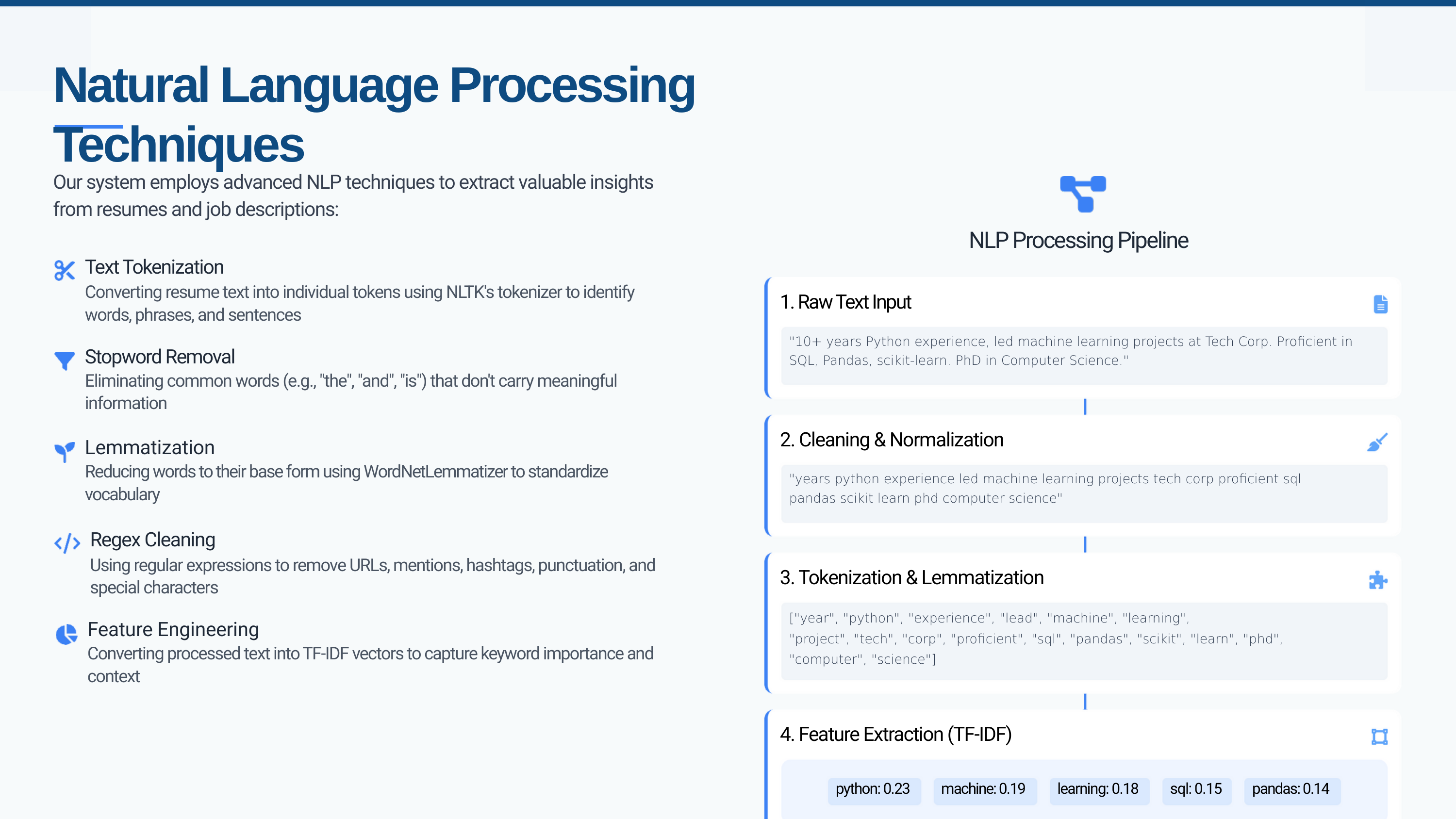

Natural Language Processing Techniques

Our system employs advanced NLP techniques to extract valuable insights from resumes and job descriptions:

NLP Processing Pipeline
Text Tokenization

Converting resume text into individual tokens using NLTK's tokenizer to identify words, phrases, and sentences
1. Raw Text Input
"10+ years Python experience, led machine learning projects at Tech Corp. Proficient in SQL, Pandas, scikit-learn. PhD in Computer Science."
Stopword Removal
Eliminating common words (e.g., "the", "and", "is") that don't carry meaningful information

2. Cleaning & Normalization
Lemmatization
Reducing words to their base form using WordNetLemmatizer to standardize vocabulary

"years python experience led machine learning projects tech corp proficient sql pandas scikit learn phd computer science"
Regex Cleaning

Using regular expressions to remove URLs, mentions, hashtags, punctuation, and special characters
3. Tokenization & Lemmatization
["year", "python", "experience", "lead", "machine", "learning",
"project", "tech", "corp", "proficient", "sql", "pandas", "scikit", "learn", "phd", "computer", "science"]
Feature Engineering
Converting processed text into TF-IDF vectors to capture keyword importance and context

4. Feature Extraction (TF-IDF)
python: 0.23
machine: 0.19
learning: 0.18
sql: 0.15
pandas: 0.14
Made with Genspark